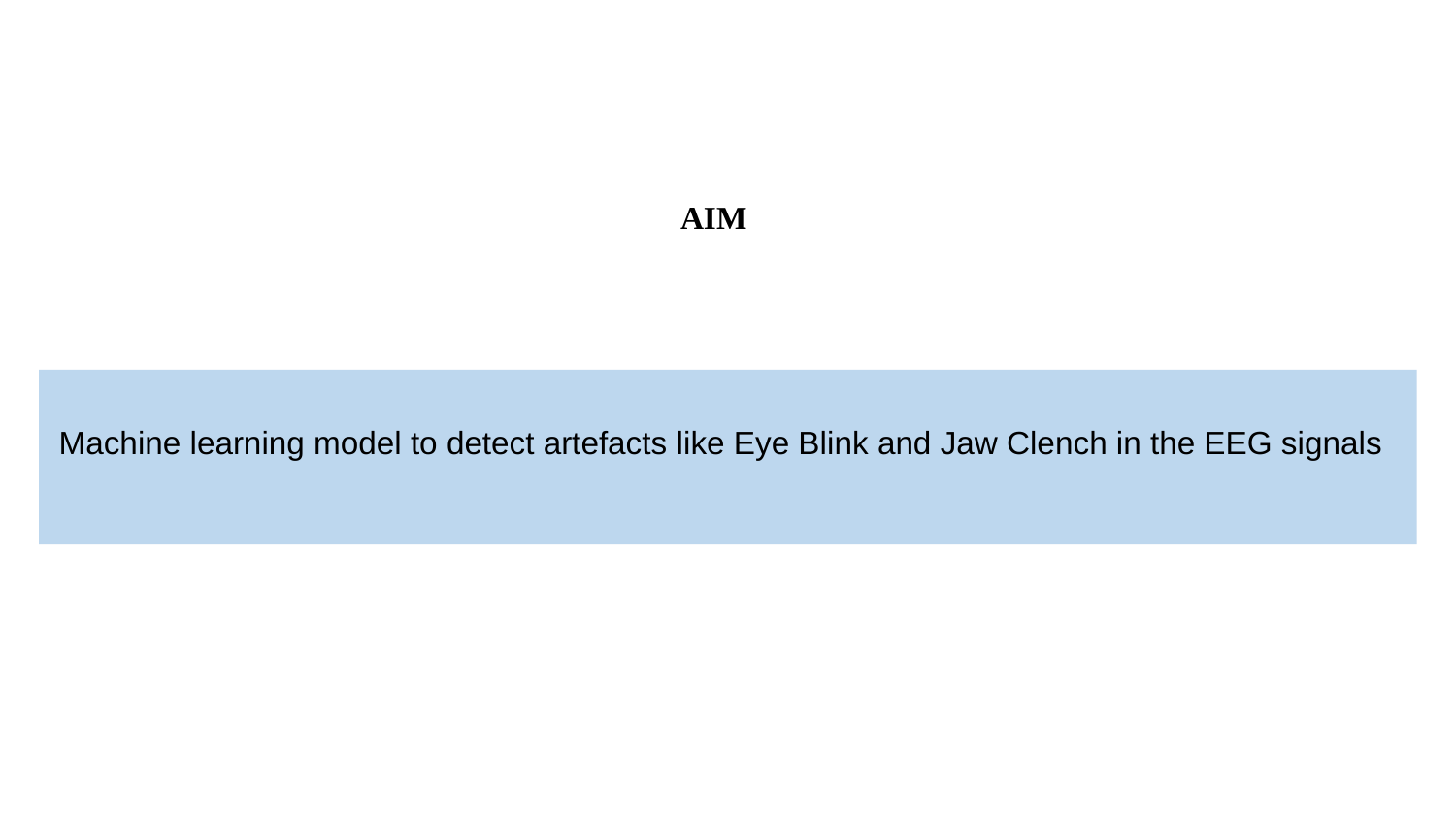

AIM

 Machine learning model to detect artefacts like Eye Blink and Jaw Clench in the EEG signals